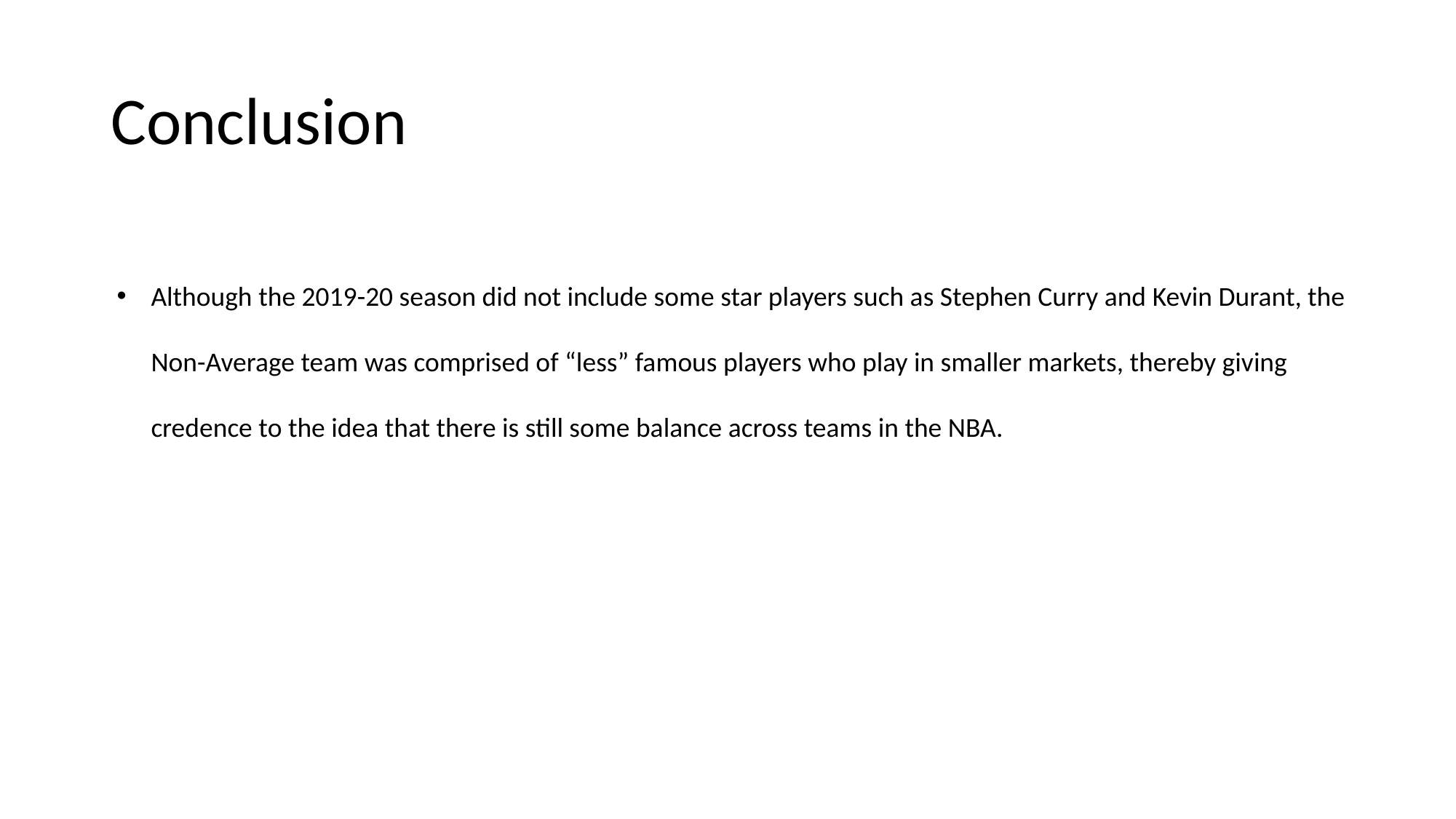

# Conclusion
Although the 2019-20 season did not include some star players such as Stephen Curry and Kevin Durant, the Non-Average team was comprised of “less” famous players who play in smaller markets, thereby giving credence to the idea that there is still some balance across teams in the NBA.